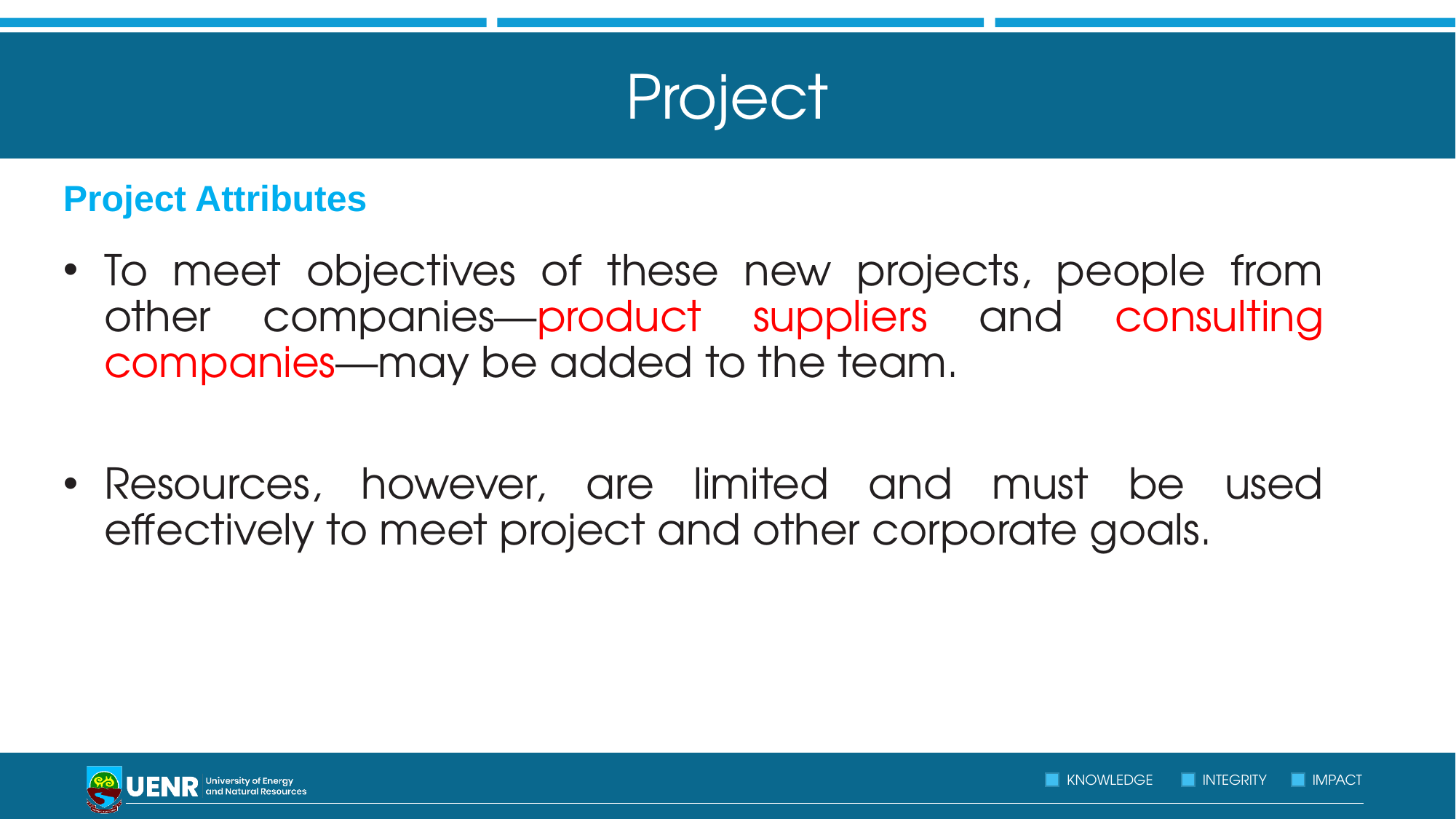

# Project
Project Attributes
To meet objectives of these new projects, people from other companies—product suppliers and consulting companies—may be added to the team.

Resources, however, are limited and must be used effectively to meet project and other corporate goals.